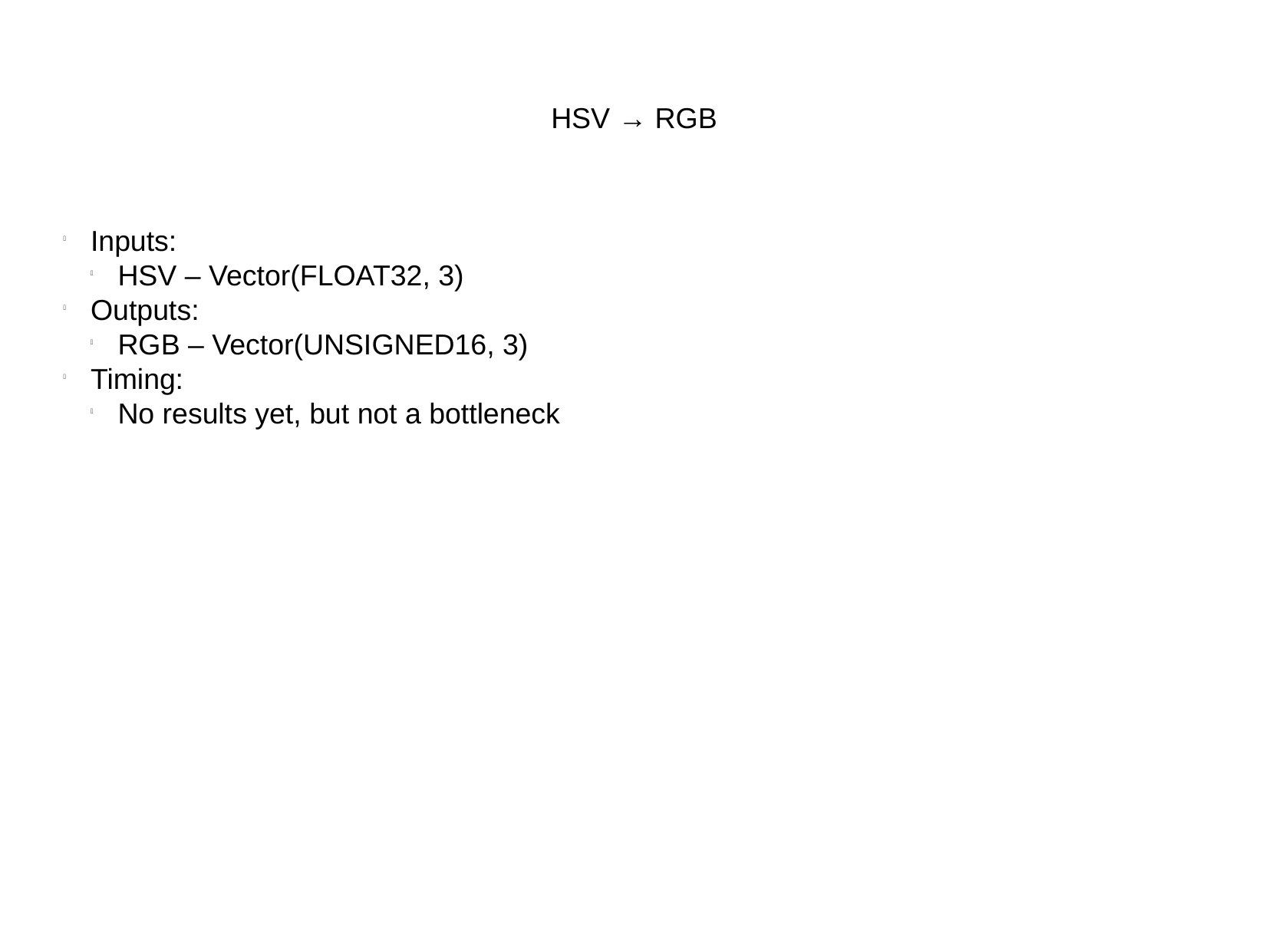

HSV → RGB
Inputs:
HSV – Vector(FLOAT32, 3)
Outputs:
RGB – Vector(UNSIGNED16, 3)
Timing:
No results yet, but not a bottleneck